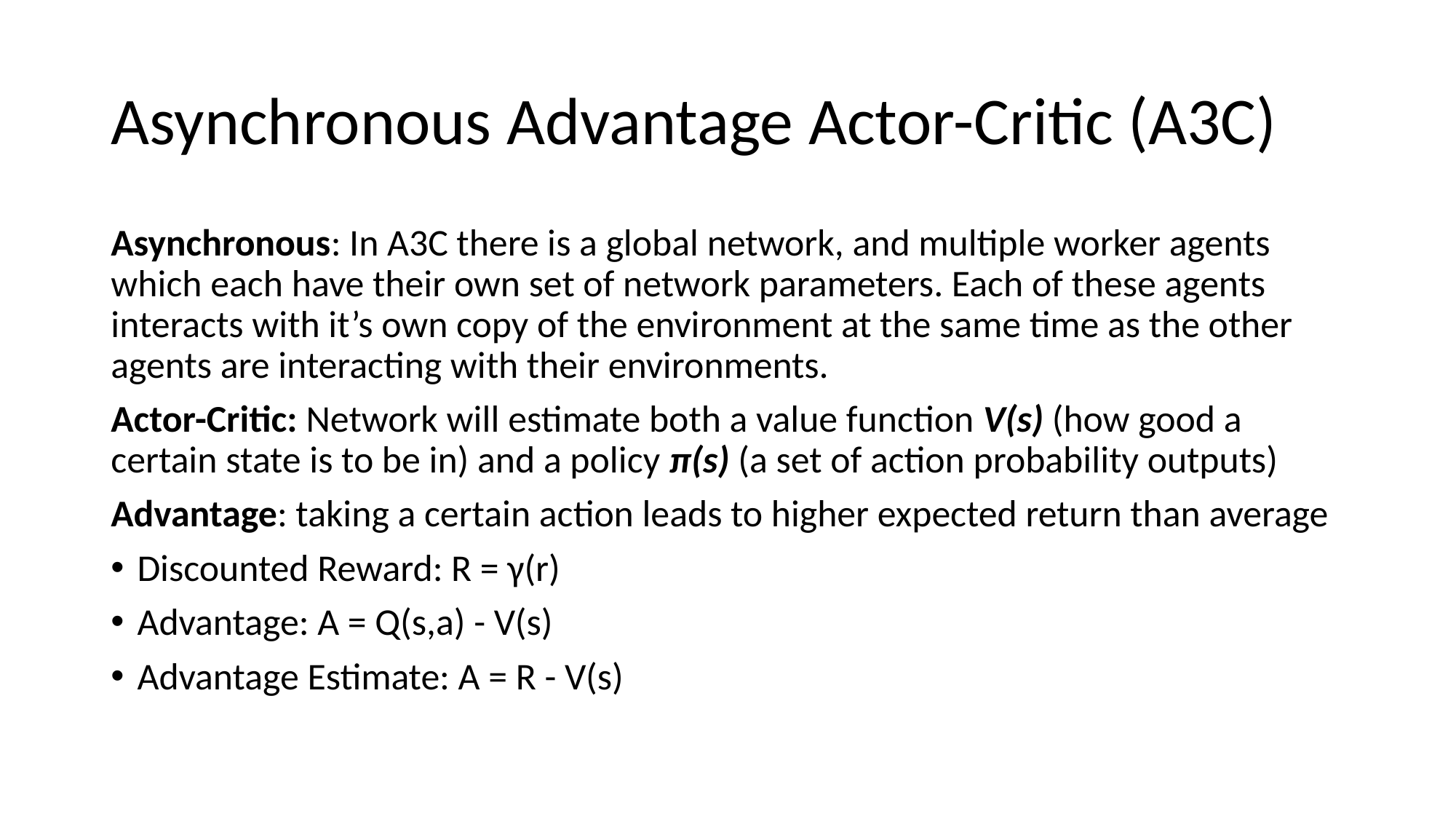

# Asynchronous Advantage Actor-Critic (A3C)
Asynchronous: In A3C there is a global network, and multiple worker agents which each have their own set of network parameters. Each of these agents interacts with it’s own copy of the environment at the same time as the other agents are interacting with their environments.
Actor-Critic: Network will estimate both a value function V(s) (how good a certain state is to be in) and a policy π(s) (a set of action probability outputs)
Advantage: taking a certain action leads to higher expected return than average
Discounted Reward: R = γ(r)
Advantage: A = Q(s,a) - V(s)
Advantage Estimate: A = R - V(s)